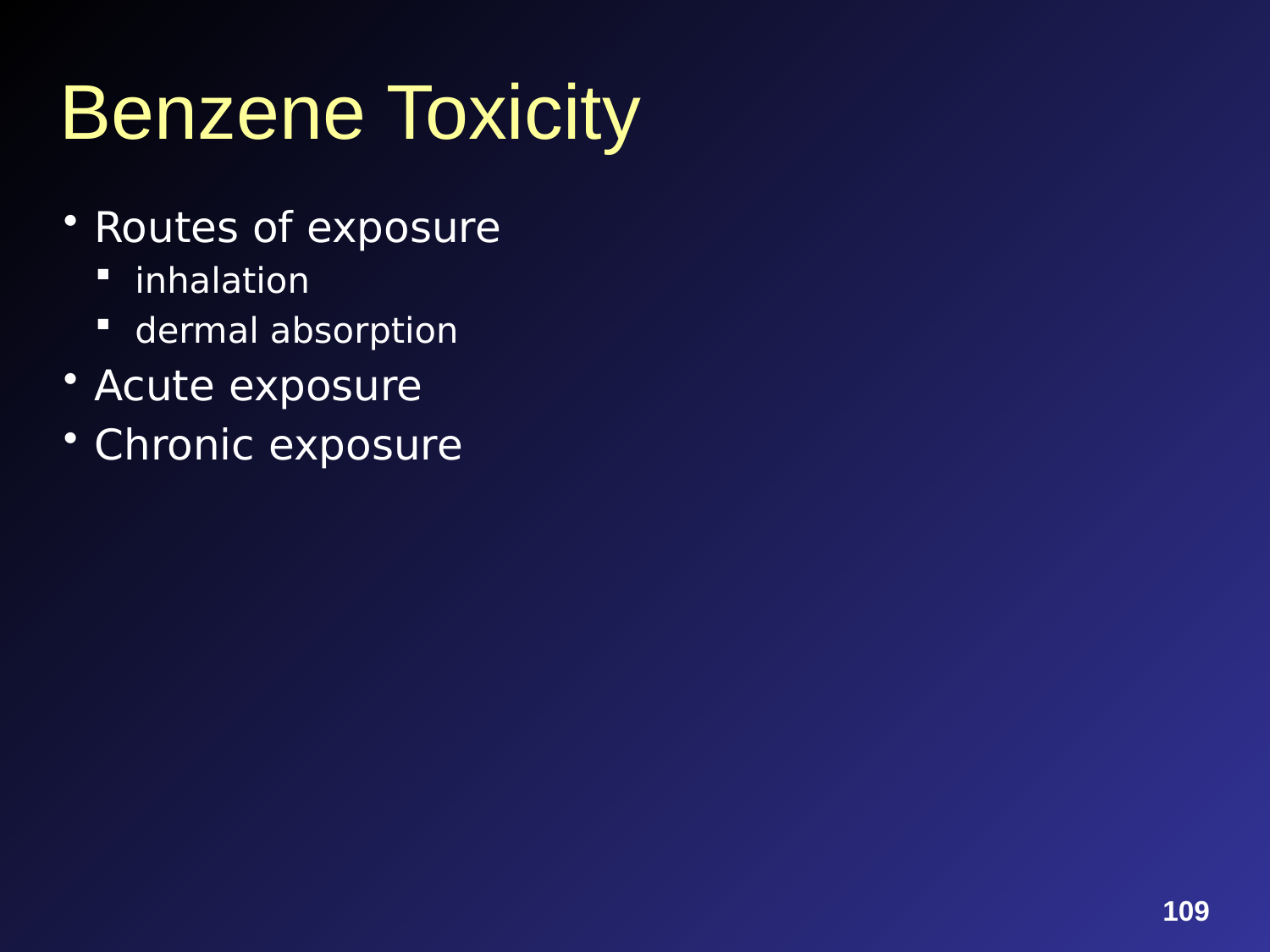

# Benzene Toxicity
Routes of exposure
inhalation
dermal absorption
Acute exposure
Chronic exposure
109